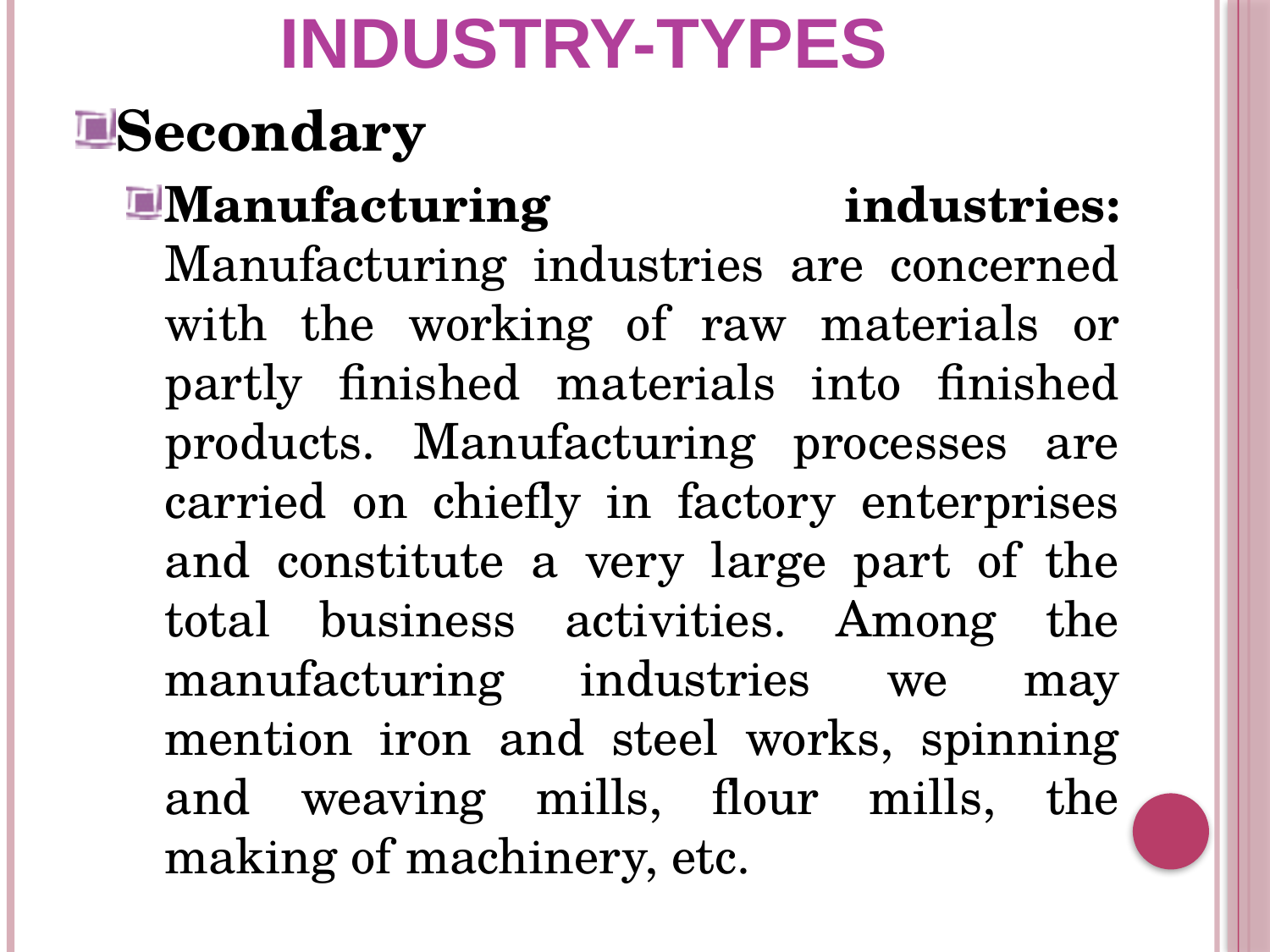

# Industry-Types
Secondary
Manufacturing industries: Manufacturing industries are concerned with the working of raw materials or partly finished materials into finished products. Manufacturing processes are carried on chiefly in factory enterprises and constitute a very large part of the total business activities. Among the manufacturing industries we may mention iron and steel works, spinning and weaving mills, flour mills, the making of machinery, etc.